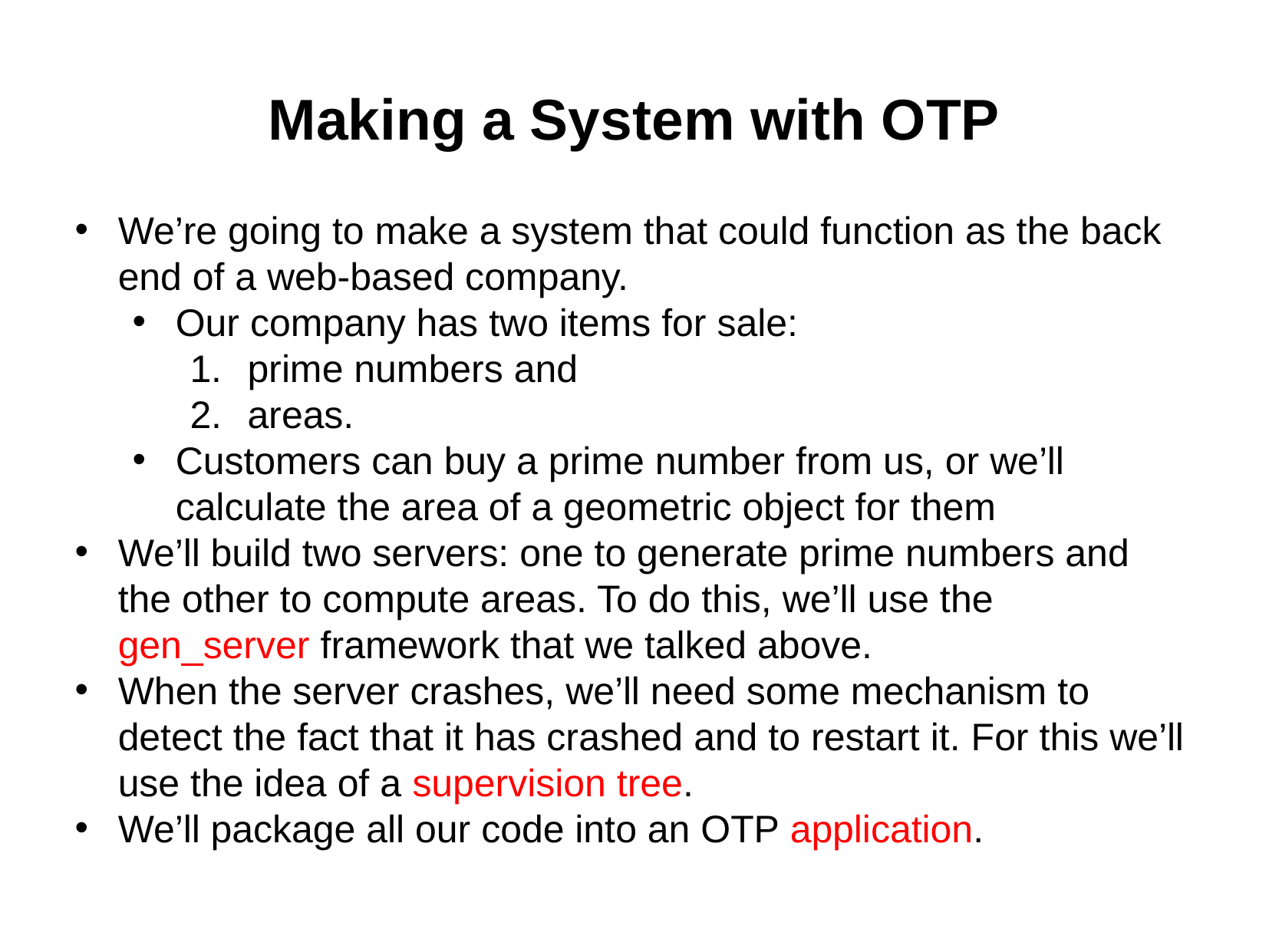

# Making a System with OTP
We’re going to make a system that could function as the back end of a web-based company.
Our company has two items for sale:
prime numbers and
areas.
Customers can buy a prime number from us, or we’ll calculate the area of a geometric object for them
We’ll build two servers: one to generate prime numbers and the other to compute areas. To do this, we’ll use the gen_server framework that we talked above.
When the server crashes, we’ll need some mechanism to detect the fact that it has crashed and to restart it. For this we’ll use the idea of a supervision tree.
We’ll package all our code into an OTP application.